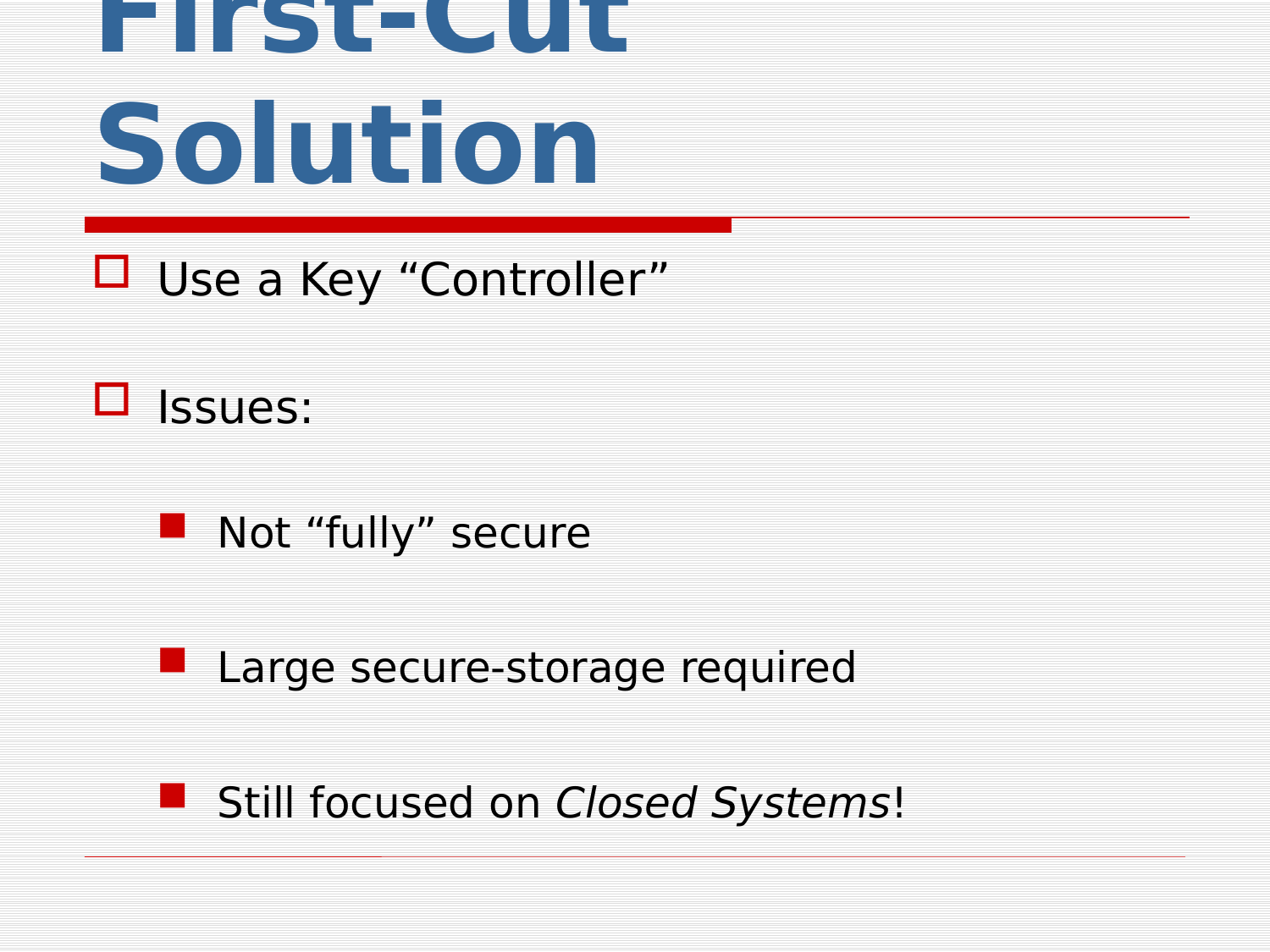

# First-Cut Solution
Use a Key “Controller”

Issues:

Not “fully” secure

Large secure-storage required

Still focused on Closed Systems!